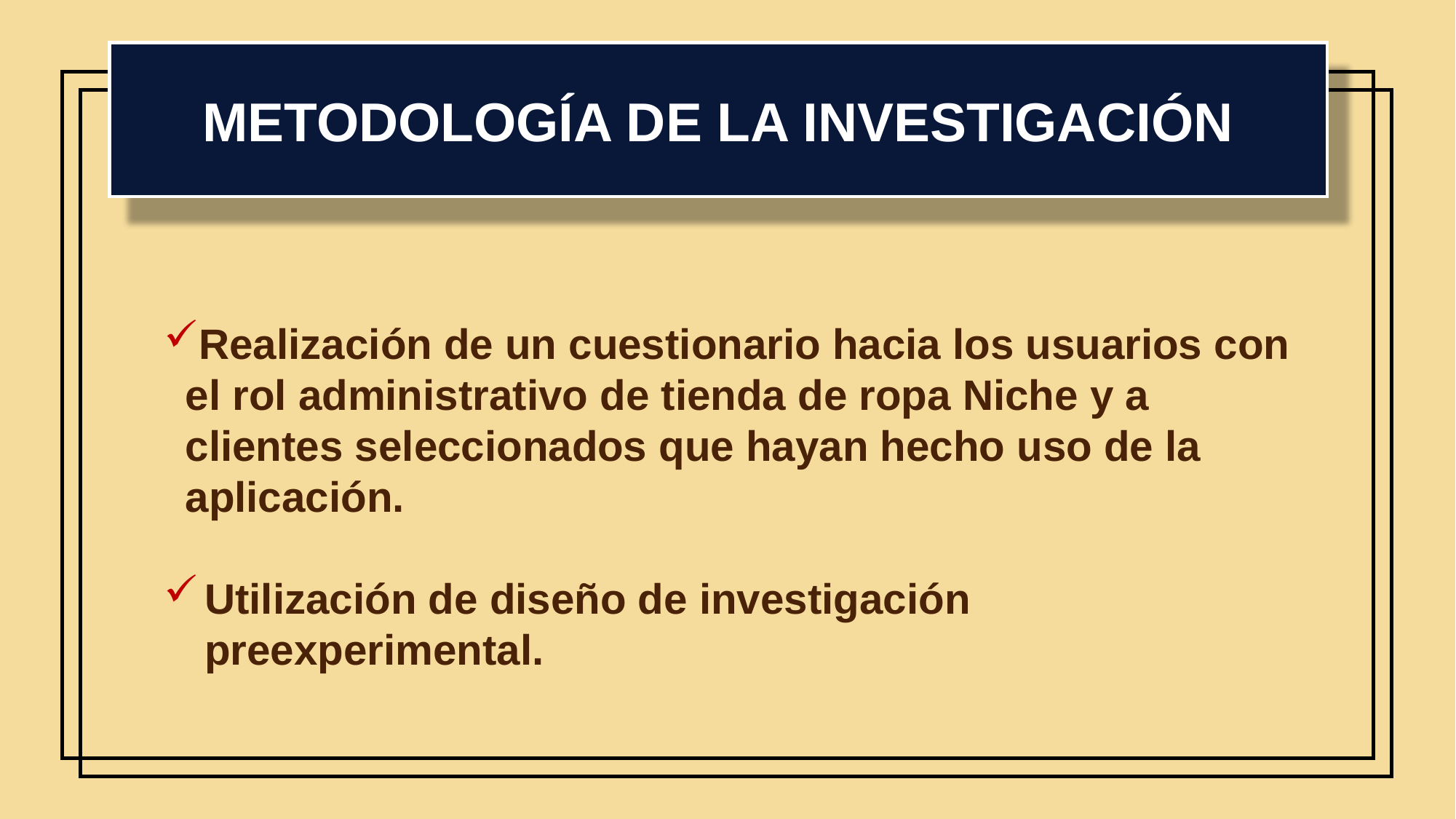

METODOLOGÍA DE LA INVESTIGACIÓN

Realización de un cuestionario hacia los usuarios con el rol administrativo de tienda de ropa Niche y a clientes seleccionados que hayan hecho uso de la aplicación.

Utilización de diseño de investigación preexperimental.